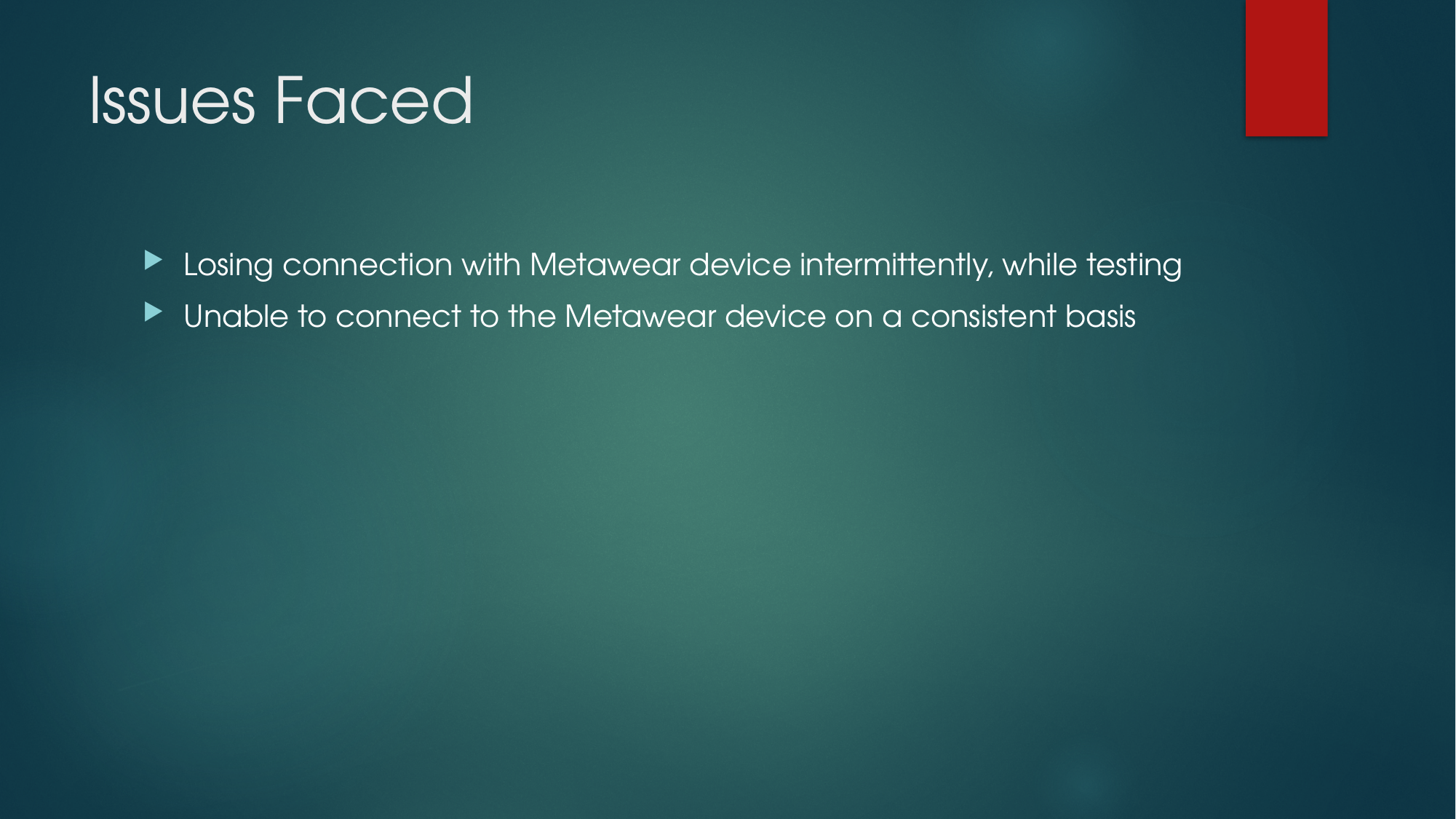

# Issues Faced
Losing connection with Metawear device intermittently, while testing
Unable to connect to the Metawear device on a consistent basis